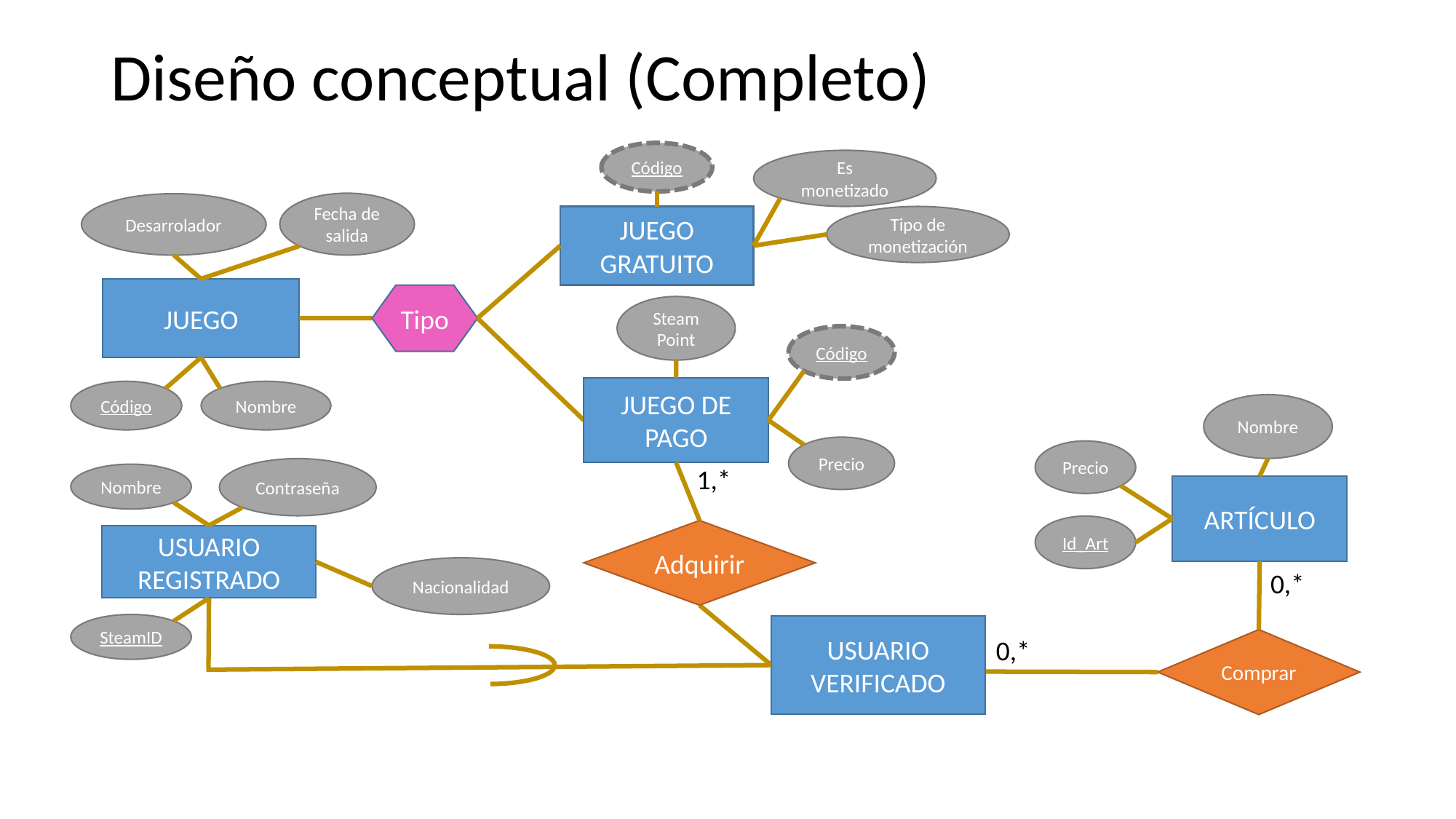

# Diseño conceptual (Completo)
Código
Es monetizado
Fecha de salida
Desarrolador
JUEGO GRATUITO
Tipo de monetización
JUEGO
Tipo
Steam Point
Código
JUEGO DE PAGO
Código
Nombre
Nombre
Precio
Precio
1,*
Contraseña
Nombre
ARTÍCULO
Id_Art
Adquirir
USUARIO REGISTRADO
Nacionalidad
0,*
SteamID
USUARIO VERIFICADO
0,*
Comprar